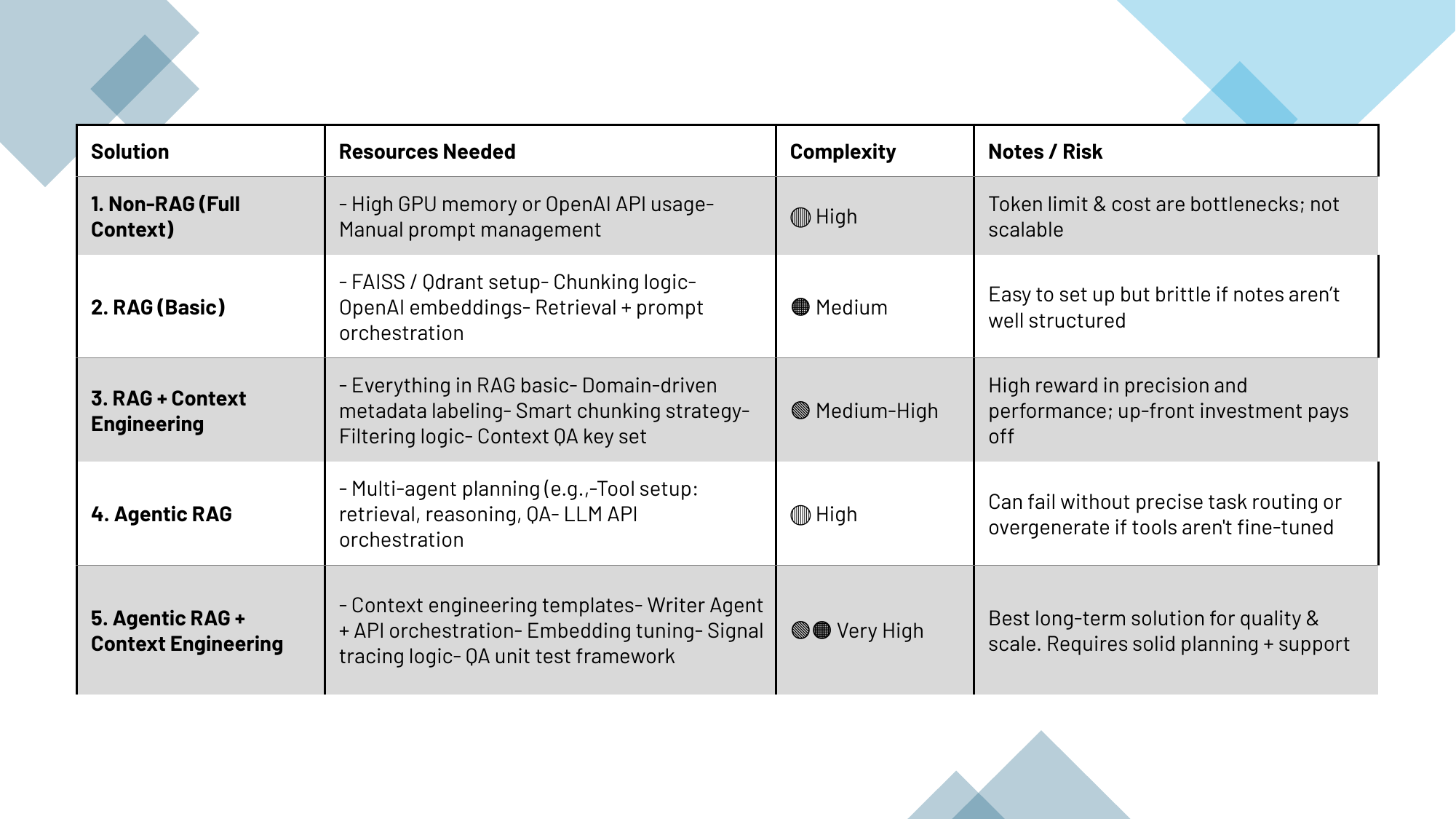

| Solution | Resources Needed | Complexity | Notes / Risk |
| --- | --- | --- | --- |
| 1. Non-RAG (Full Context) | - High GPU memory or OpenAI API usage- Manual prompt management | 🔴 High | Token limit & cost are bottlenecks; not scalable |
| 2. RAG (Basic) | - FAISS / Qdrant setup- Chunking logic- OpenAI embeddings- Retrieval + prompt orchestration | 🟠 Medium | Easy to set up but brittle if notes aren’t well structured |
| 3. RAG + Context Engineering | - Everything in RAG basic- Domain-driven metadata labeling- Smart chunking strategy- Filtering logic- Context QA key set | 🟢 Medium-High | High reward in precision and performance; up-front investment pays off |
| 4. Agentic RAG | - Multi-agent planning (e.g.,-Tool setup: retrieval, reasoning, QA- LLM API orchestration | 🔴 High | Can fail without precise task routing or overgenerate if tools aren't fine-tuned |
| 5. Agentic RAG + Context Engineering | - Context engineering templates- Writer Agent + API orchestration- Embedding tuning- Signal tracing logic- QA unit test framework | 🟢🟠 Very High | Best long-term solution for quality & scale. Requires solid planning + support |